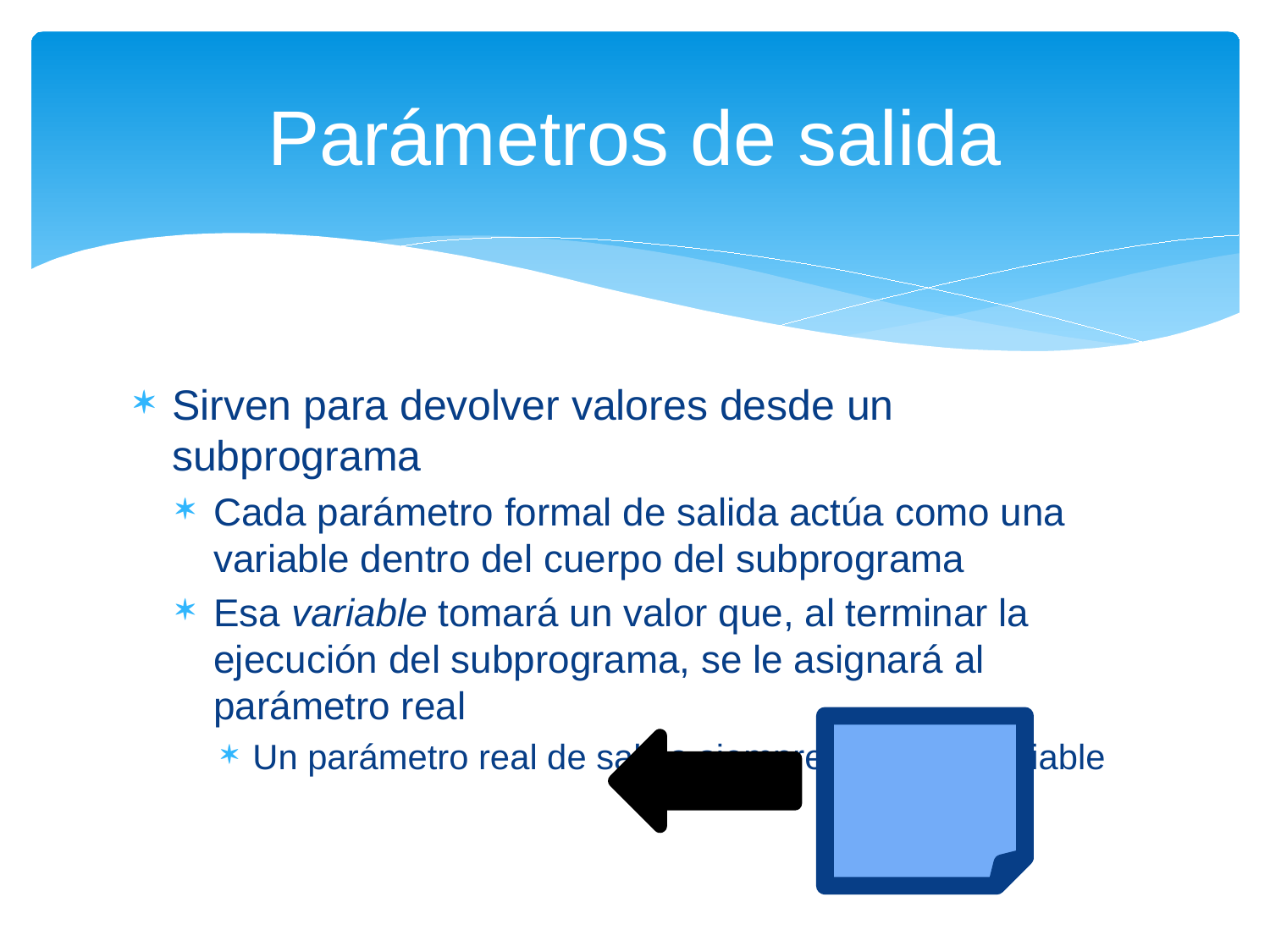

# Parámetros de salida
Sirven para devolver valores desde un subprograma
Cada parámetro formal de salida actúa como una variable dentro del cuerpo del subprograma
Esa variable tomará un valor que, al terminar la ejecución del subprograma, se le asignará al parámetro real
Un parámetro real de salida siempre será una variable